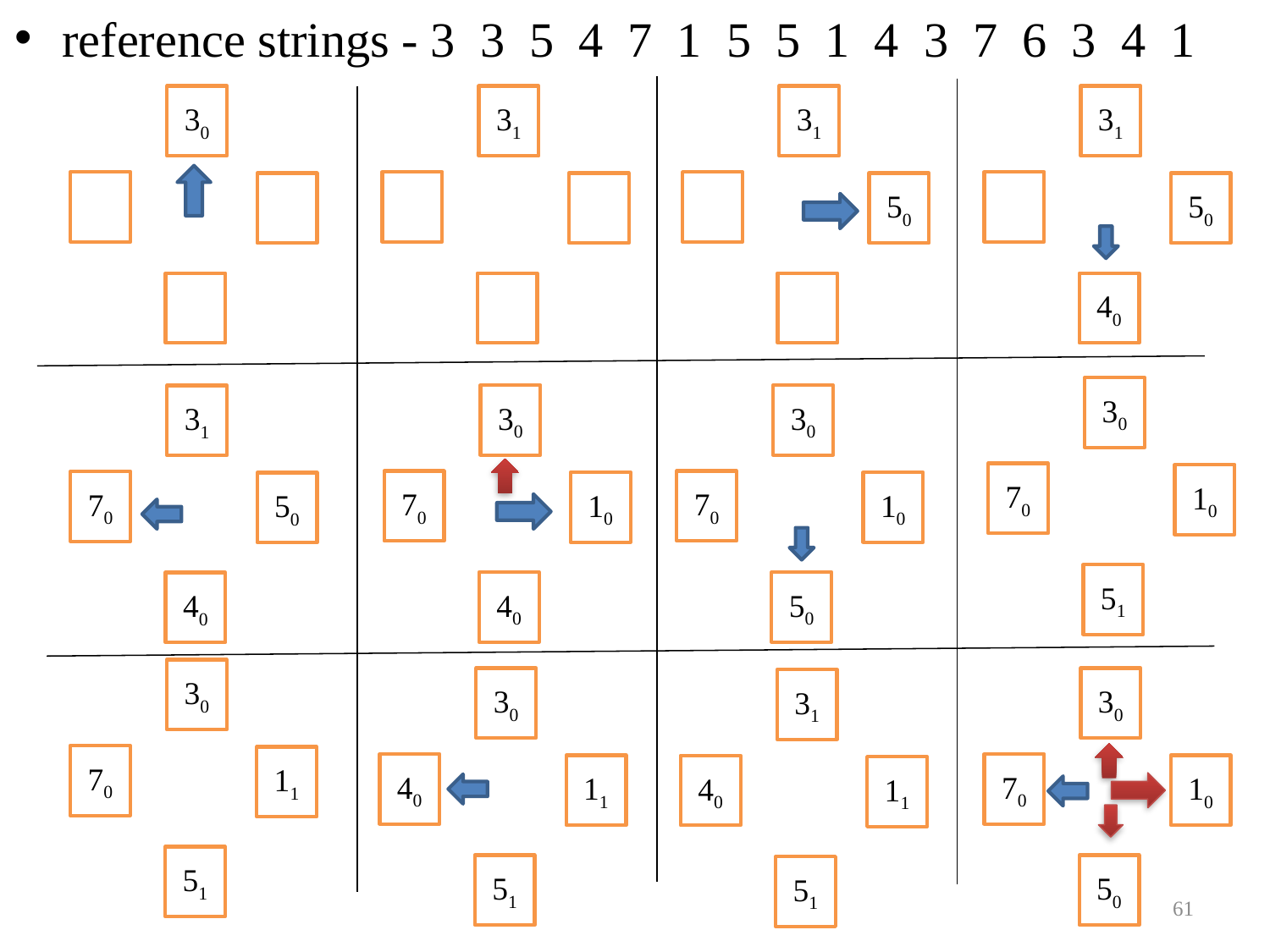

reference strings - 3  3  5  4  7  1  5  5  1  4  3  7  6  3  4  1
30

31

31

50

31

50
40
30
70
10
51
30
70
10
40
30
70
10
50
31
70
50
40
30
70
11
51
30
40
11
51
30
70
10
50
31
40
11
51

61